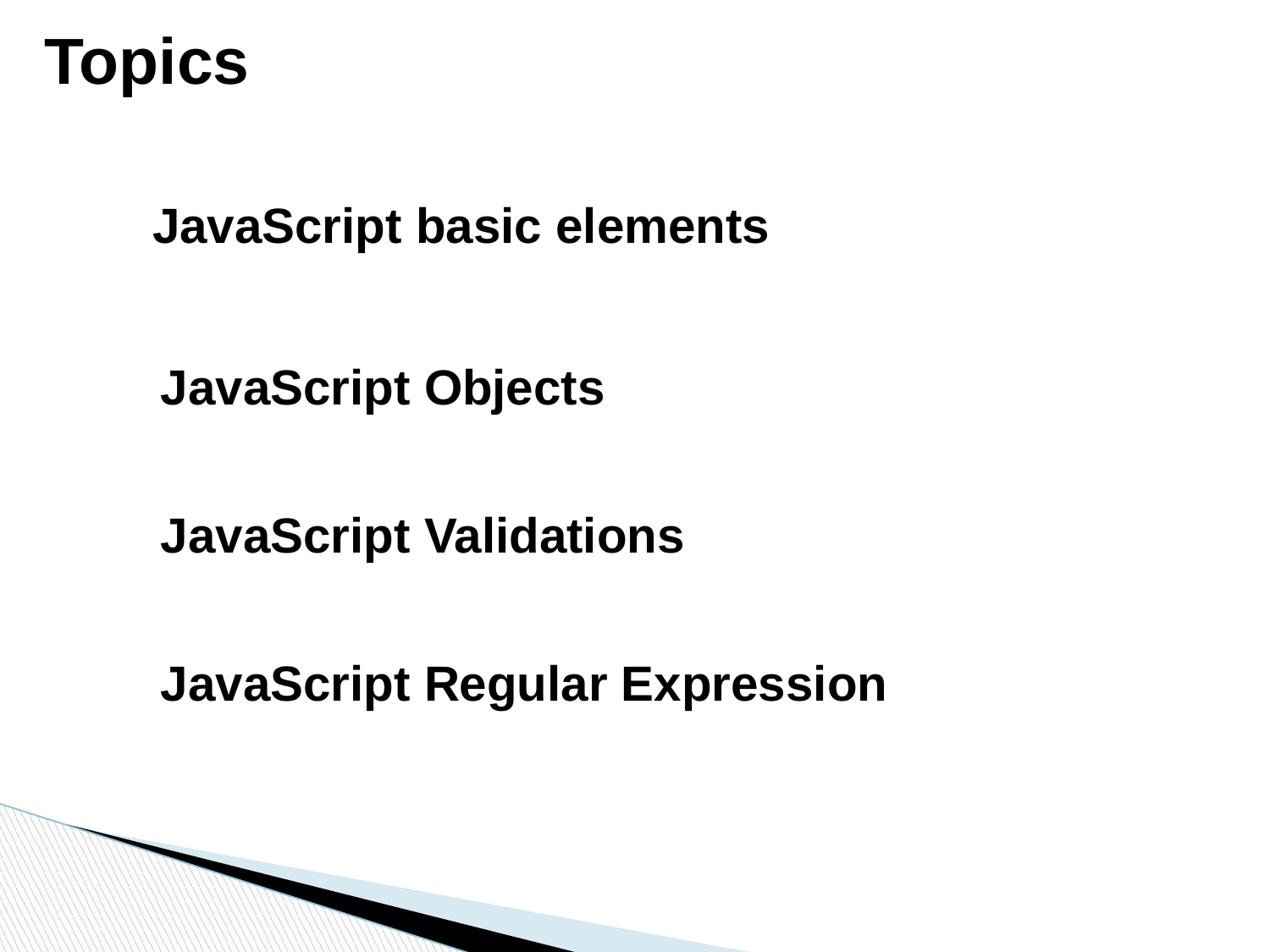

# Topics
JavaScript basic elements
JavaScript Objects
JavaScript Validations
JavaScript Regular Expression